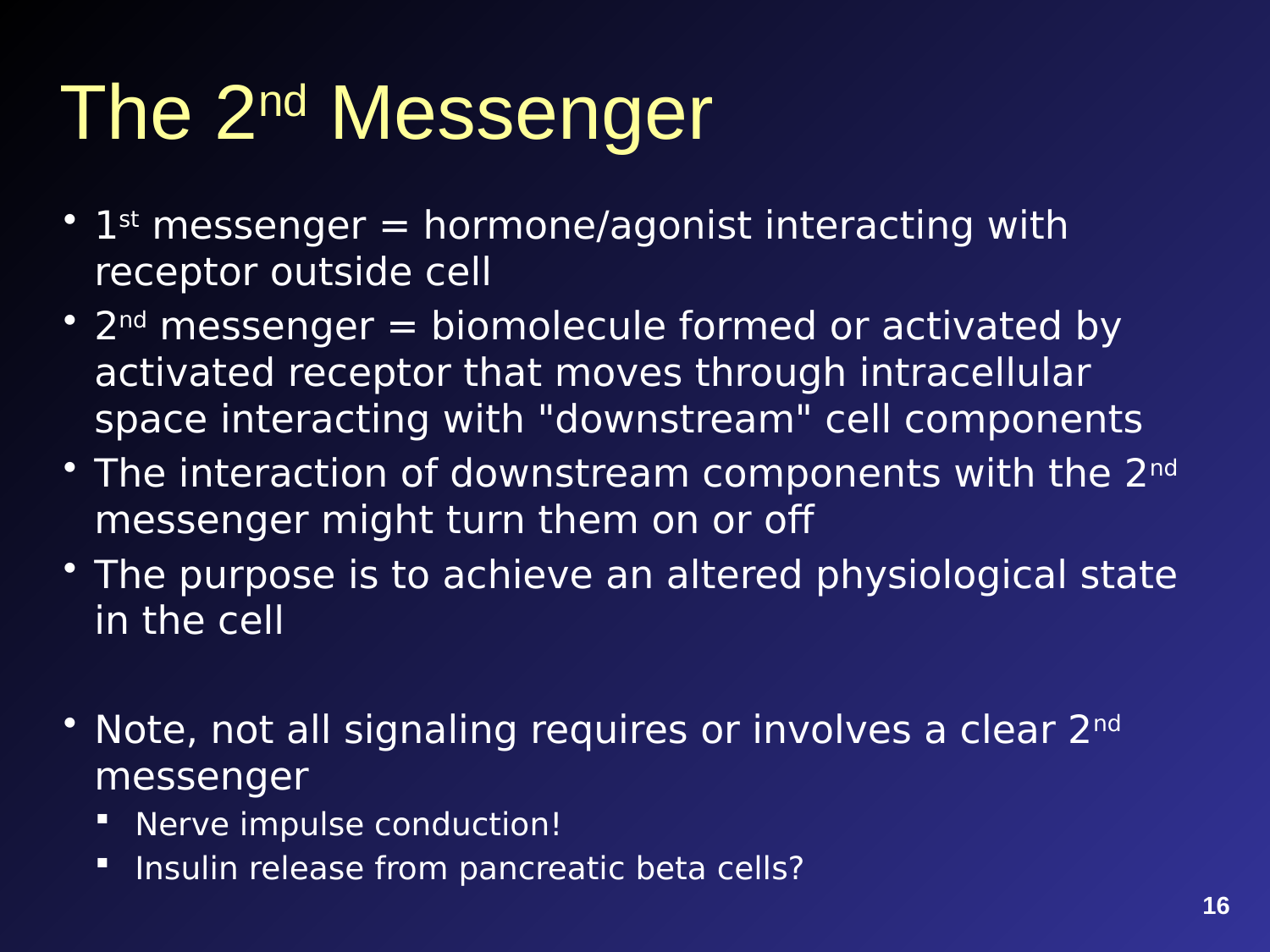

# The 2nd Messenger
1st messenger = hormone/agonist interacting with receptor outside cell
2nd messenger = biomolecule formed or activated by activated receptor that moves through intracellular space interacting with "downstream" cell components
The interaction of downstream components with the 2nd messenger might turn them on or off
The purpose is to achieve an altered physiological state in the cell

Note, not all signaling requires or involves a clear 2nd messenger
Nerve impulse conduction!
Insulin release from pancreatic beta cells?

16